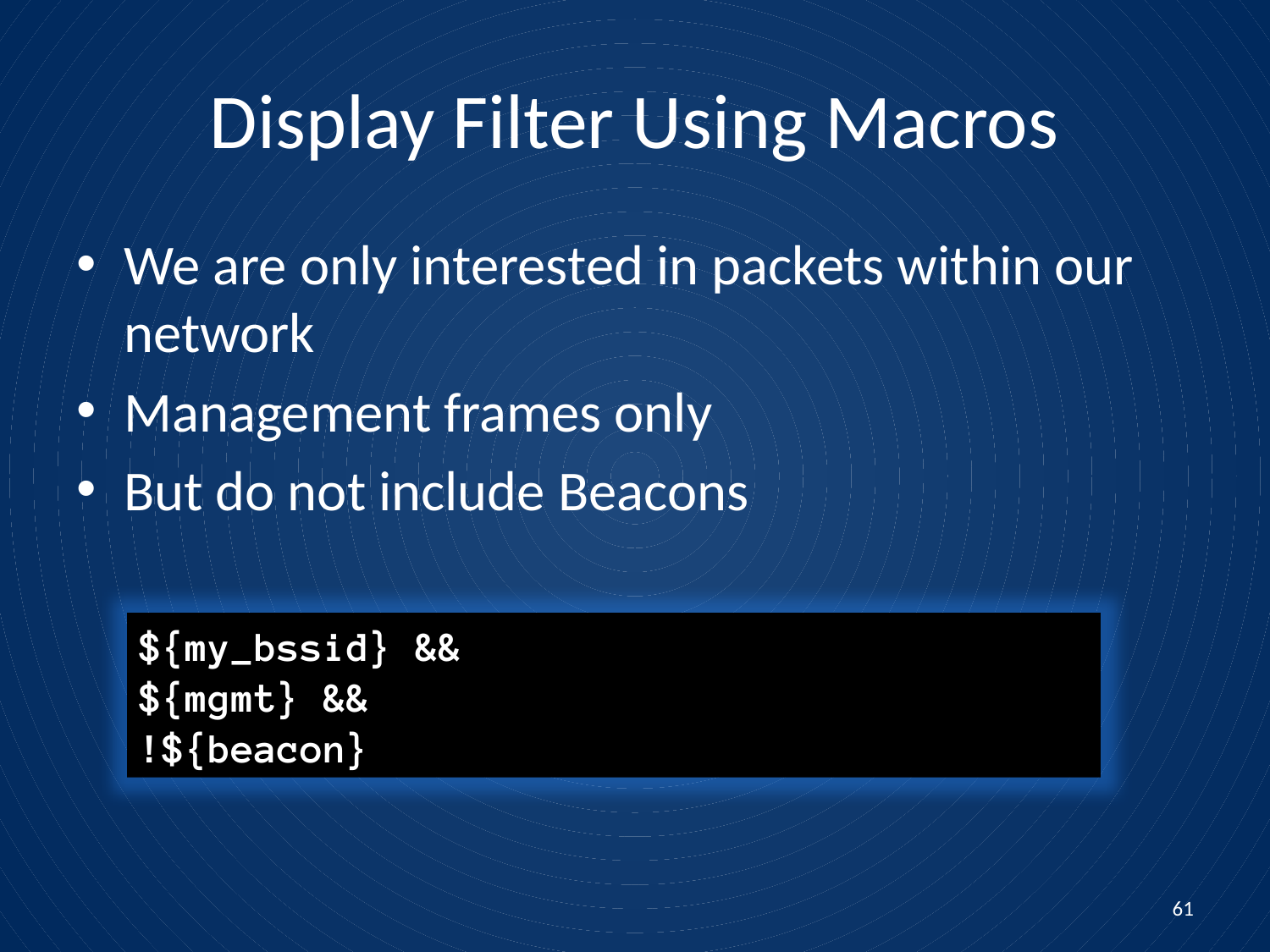

# Display Filter Using Macros
We are only interested in packets within our network
Management frames only
But do not include Beacons

${my_bssid} &&
${mgmt} &&
!${beacon}
61